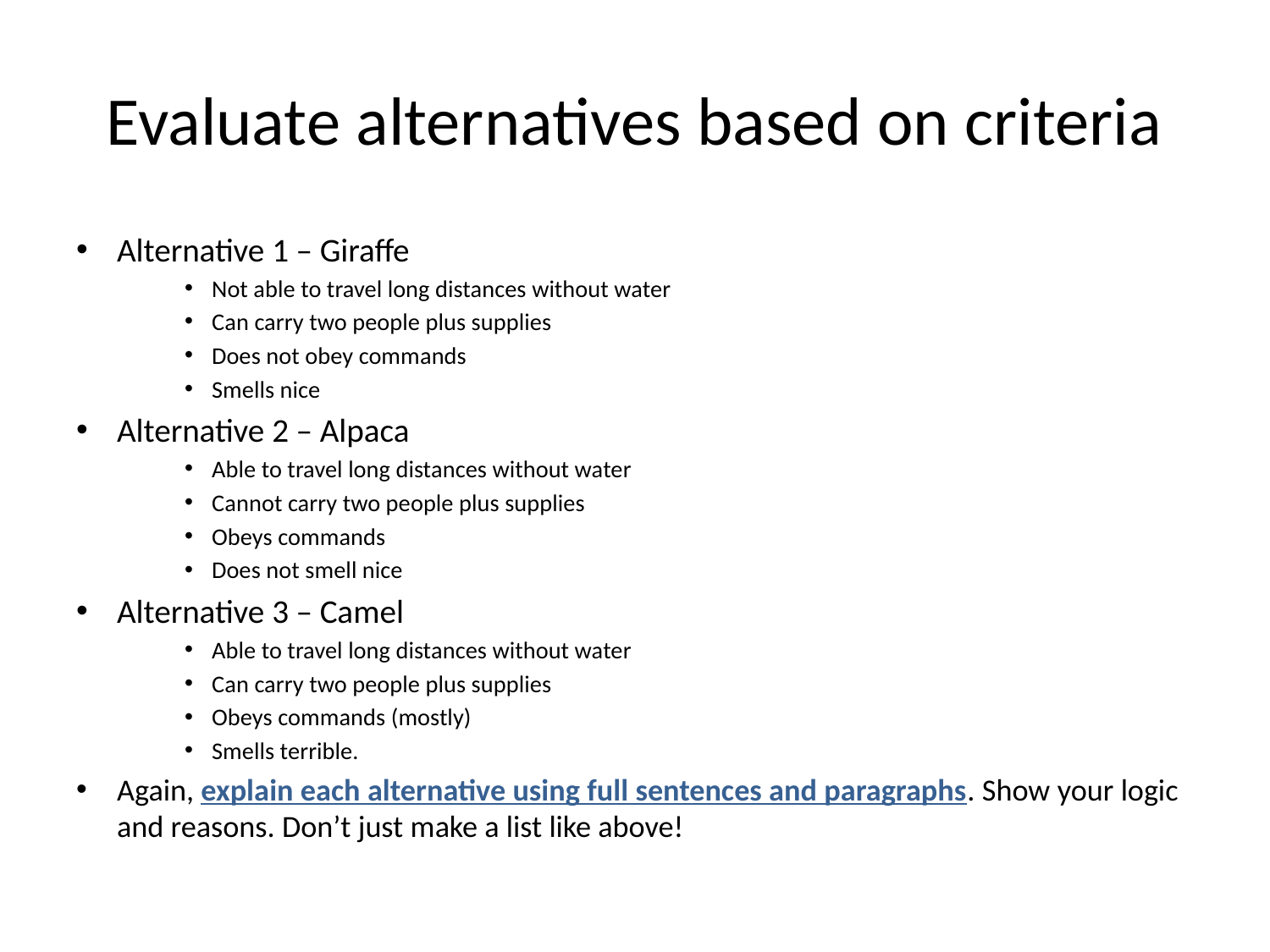

# Evaluate alternatives based on criteria
Alternative 1 – Giraffe
Not able to travel long distances without water
Can carry two people plus supplies
Does not obey commands
Smells nice
Alternative 2 – Alpaca
Able to travel long distances without water
Cannot carry two people plus supplies
Obeys commands
Does not smell nice
Alternative 3 – Camel
Able to travel long distances without water
Can carry two people plus supplies
Obeys commands (mostly)
Smells terrible.
Again, explain each alternative using full sentences and paragraphs. Show your logic and reasons. Don’t just make a list like above!